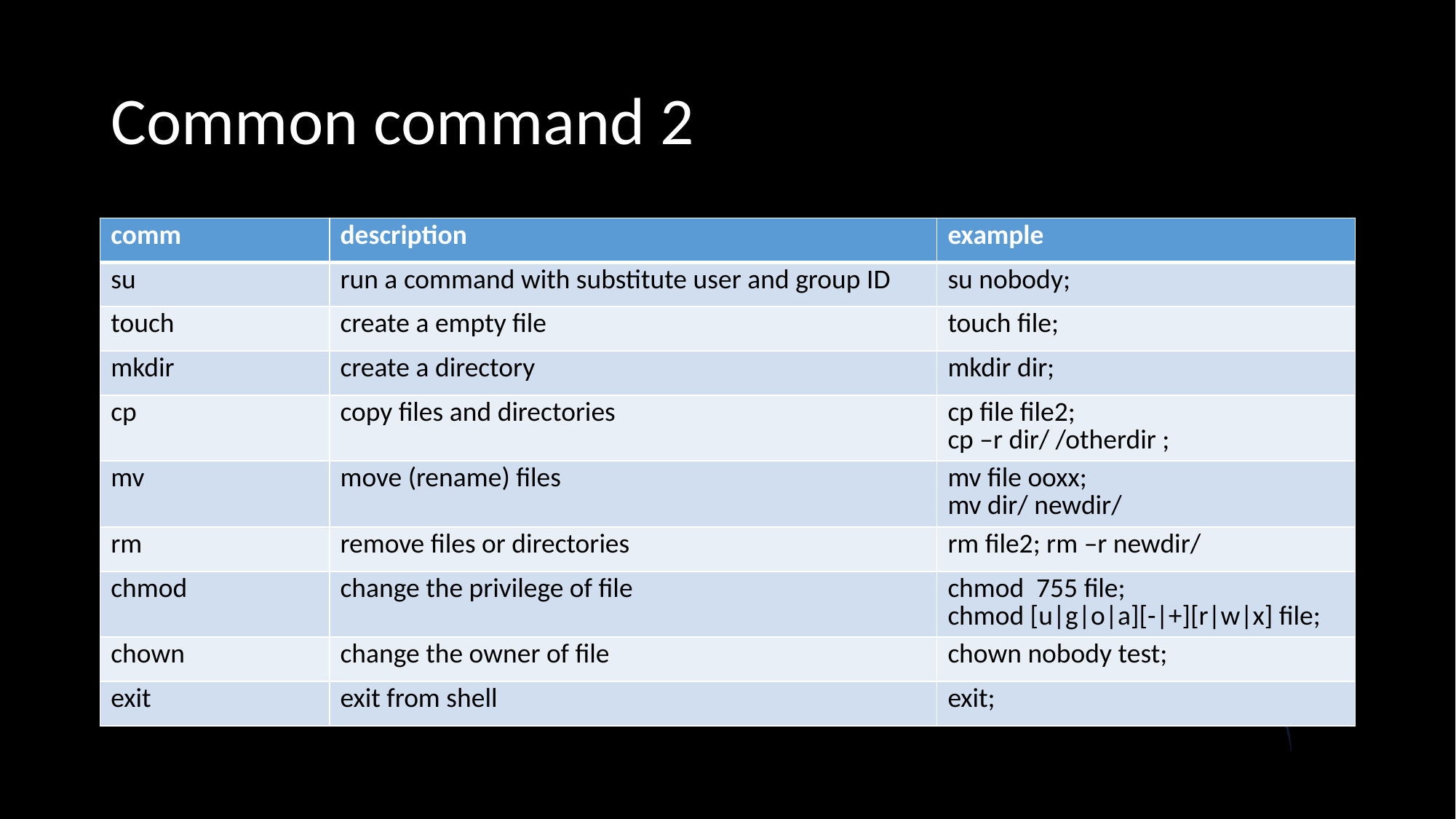

# Common command 2
| comm | description | example |
| --- | --- | --- |
| su | run a command with substitute user and group ID | su nobody; |
| touch | create a empty file | touch file; |
| mkdir | create a directory | mkdir dir; |
| cp | copy files and directories | cp file file2; cp –r dir/ /otherdir ; |
| mv | move (rename) files | mv file ooxx; mv dir/ newdir/ |
| rm | remove files or directories | rm file2; rm –r newdir/ |
| chmod | change the privilege of file | chmod 755 file; chmod [u|g|o|a][-|+][r|w|x] file; |
| chown | change the owner of file | chown nobody test; |
| exit | exit from shell | exit; |